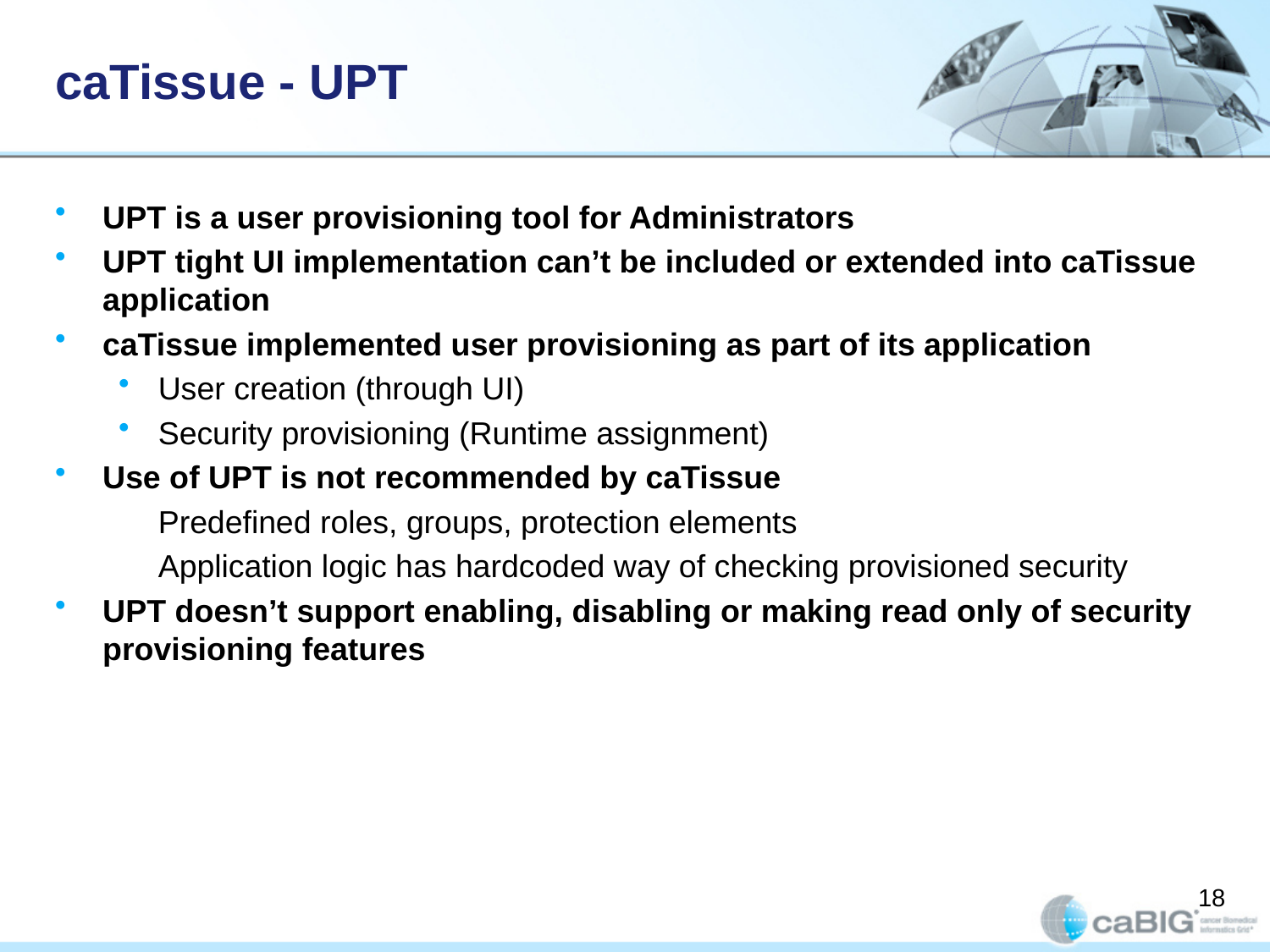

# caTissue - UPT
UPT is a user provisioning tool for Administrators
UPT tight UI implementation can’t be included or extended into caTissue application
caTissue implemented user provisioning as part of its application
User creation (through UI)
Security provisioning (Runtime assignment)
Use of UPT is not recommended by caTissue
	Predefined roles, groups, protection elements
	Application logic has hardcoded way of checking provisioned security
UPT doesn’t support enabling, disabling or making read only of security provisioning features
18